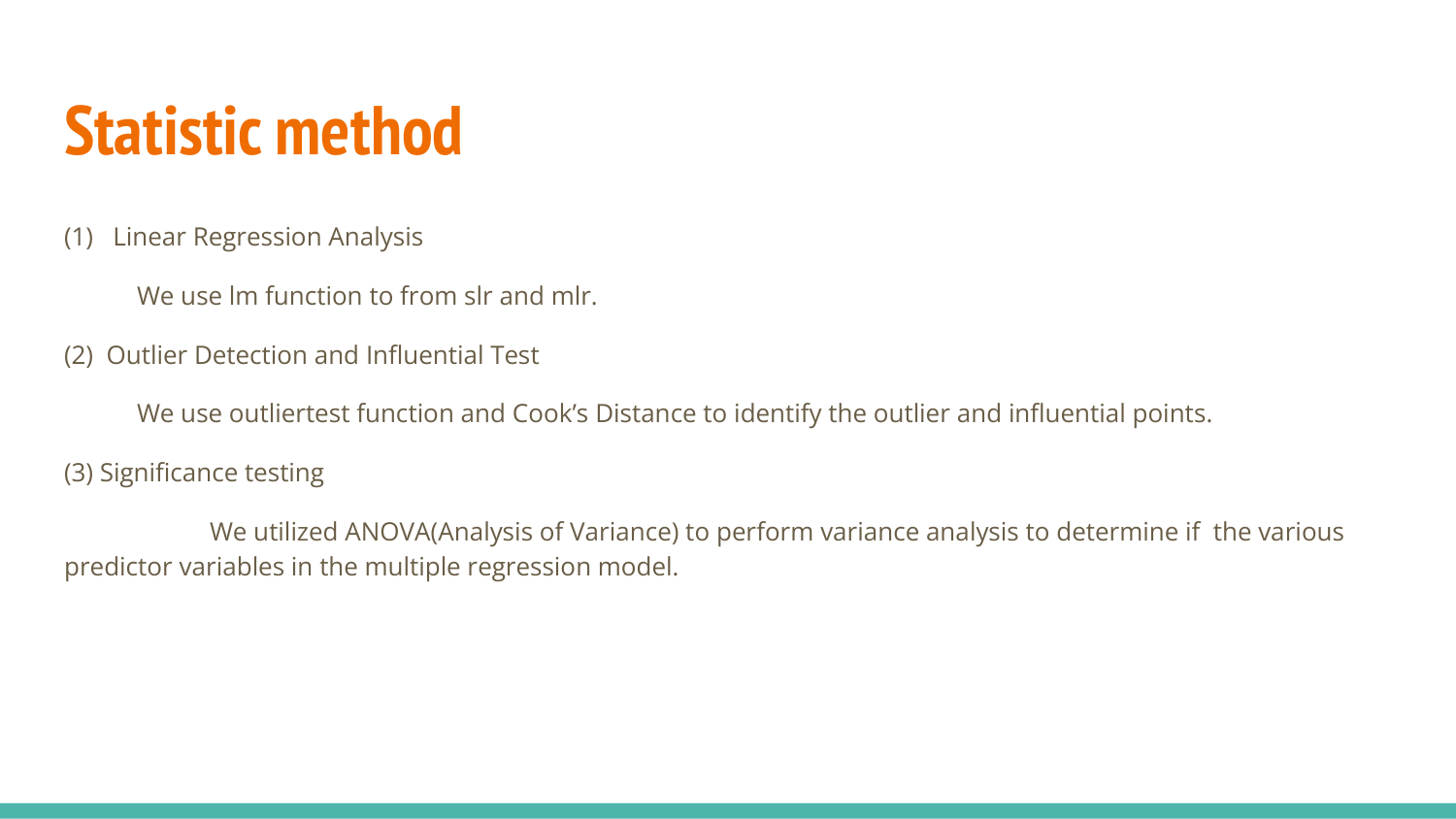

# Statistic method
(1)   Linear Regression Analysis
We use lm function to from slr and mlr.
(2)  Outlier Detection and Influential Test
We use outliertest function and Cook’s Distance to identify the outlier and influential points.
(3) Significance testing
	We utilized ANOVA(Analysis of Variance) to perform variance analysis to determine if  the various predictor variables in the multiple regression model.